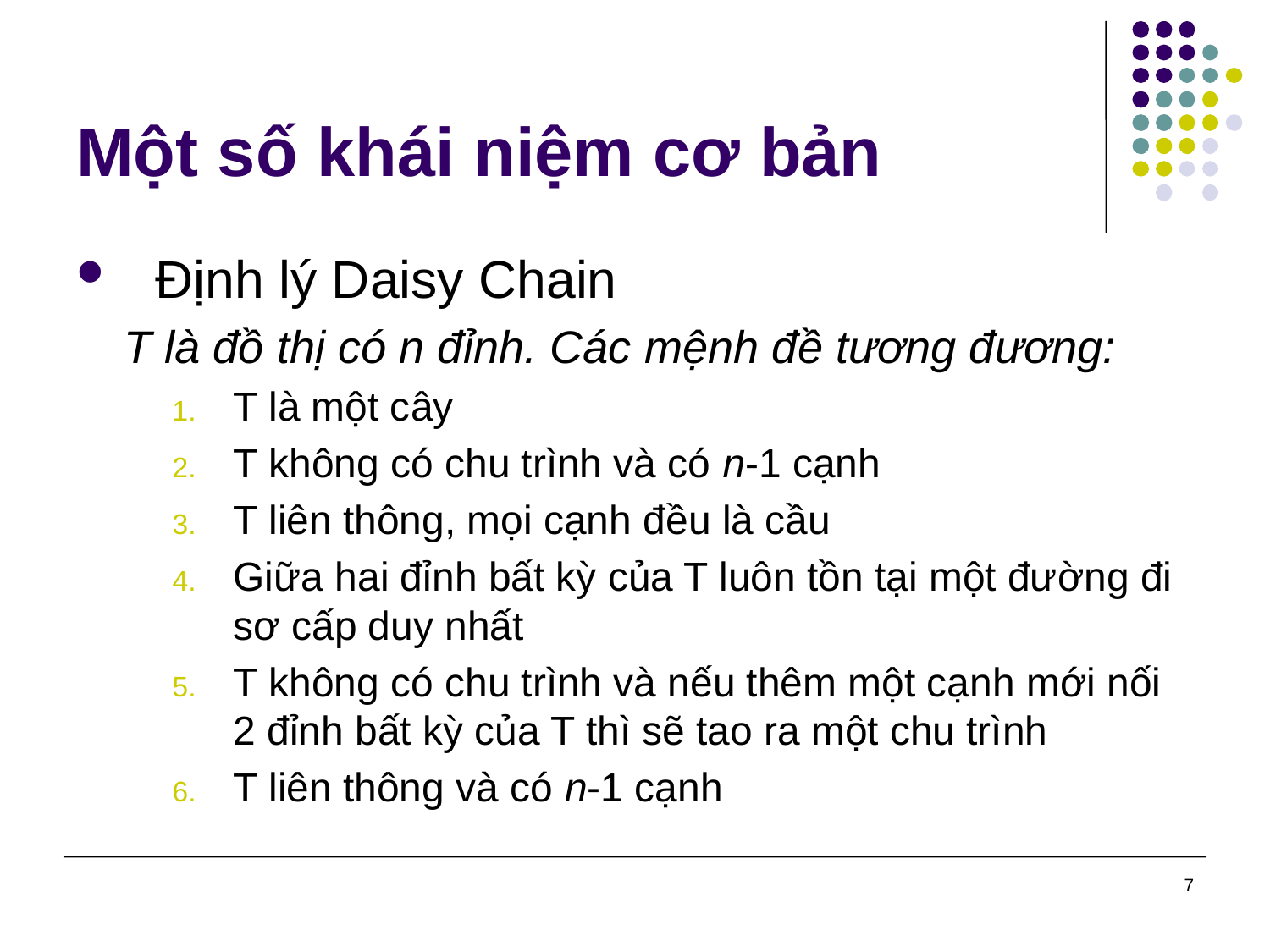

# Một số khái niệm cơ bản
Định lý Daisy Chain
T là đồ thị có n đỉnh. Các mệnh đề tương đương:
T là một cây
T không có chu trình và có n-1 cạnh
T liên thông, mọi cạnh đều là cầu
Giữa hai đỉnh bất kỳ của T luôn tồn tại một đường đi sơ cấp duy nhất
T không có chu trình và nếu thêm một cạnh mới nối 2 đỉnh bất kỳ của T thì sẽ tao ra một chu trình
T liên thông và có n-1 cạnh

7